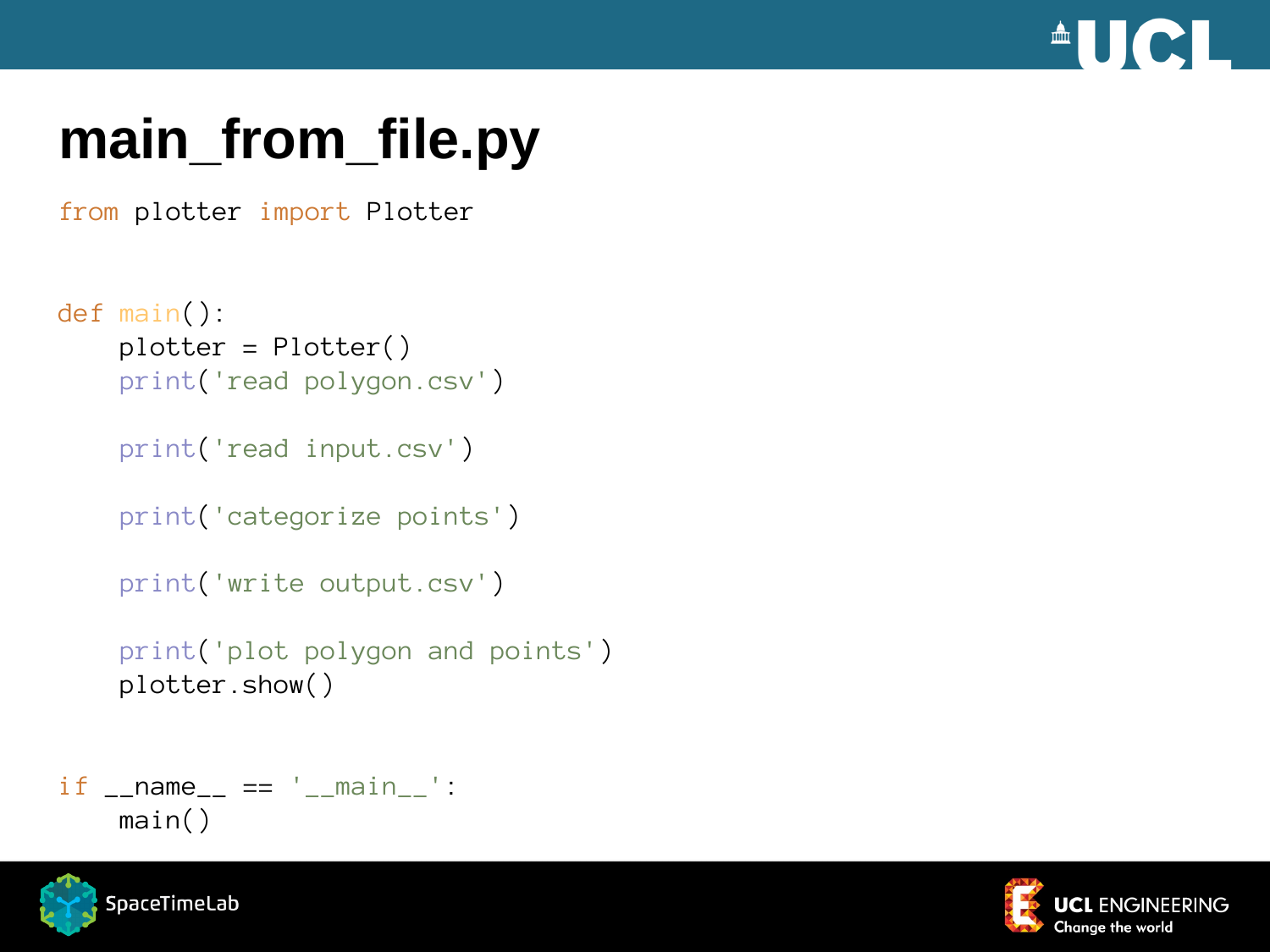

# main_from_file.py
from plotter import Plotter
def main():
    plotter = Plotter()
    print('read polygon.csv')
    print('read input.csv')
    print('categorize points')
    print('write output.csv')
    print('plot polygon and points')
    plotter.show()
if __name__ == '__main__':
    main()